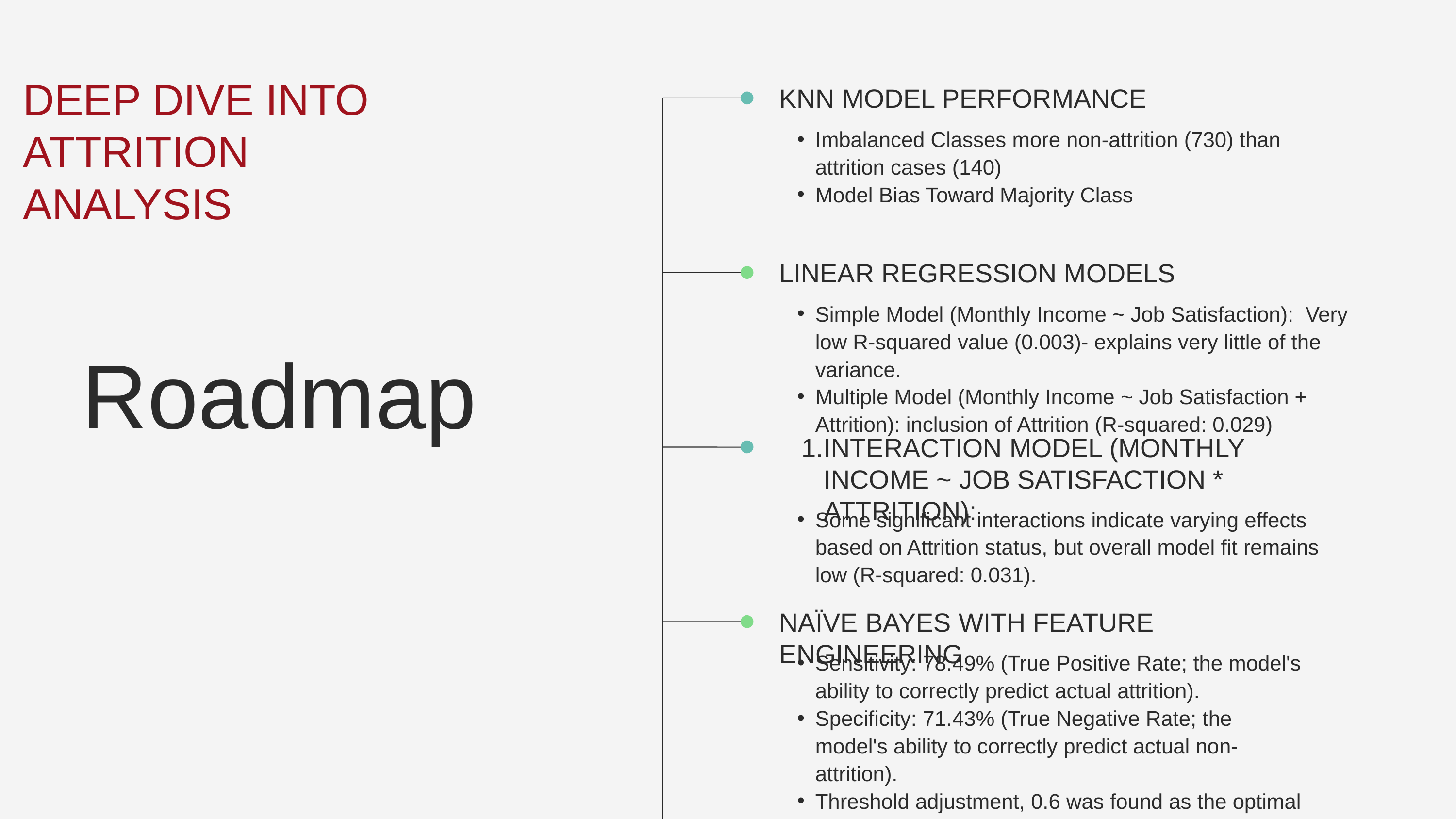

DEEP DIVE INTO ATTRITION ANALYSIS
KNN MODEL PERFORMANCE
Imbalanced Classes more non-attrition (730) than attrition cases (140)
Model Bias Toward Majority Class

LINEAR REGRESSION MODELS
Simple Model (Monthly Income ~ Job Satisfaction):  Very low R-squared value (0.003)- explains very little of the variance.
Multiple Model (Monthly Income ~ Job Satisfaction + Attrition): inclusion of Attrition (R-squared: 0.029)

Roadmap
INTERACTION MODEL (MONTHLY INCOME ~ JOB SATISFACTION * ATTRITION):
Some significant interactions indicate varying effects based on Attrition status, but overall model fit remains low (R-squared: 0.031).

NAÏVE BAYES WITH FEATURE ENGINEERING
Sensitivity: 78.49% (True Positive Rate; the model's ability to correctly predict actual attrition).
Specificity: 71.43% (True Negative Rate; the model's ability to correctly predict actual non-attrition).
Threshold adjustment, 0.6 was found as the optimal cut-off.